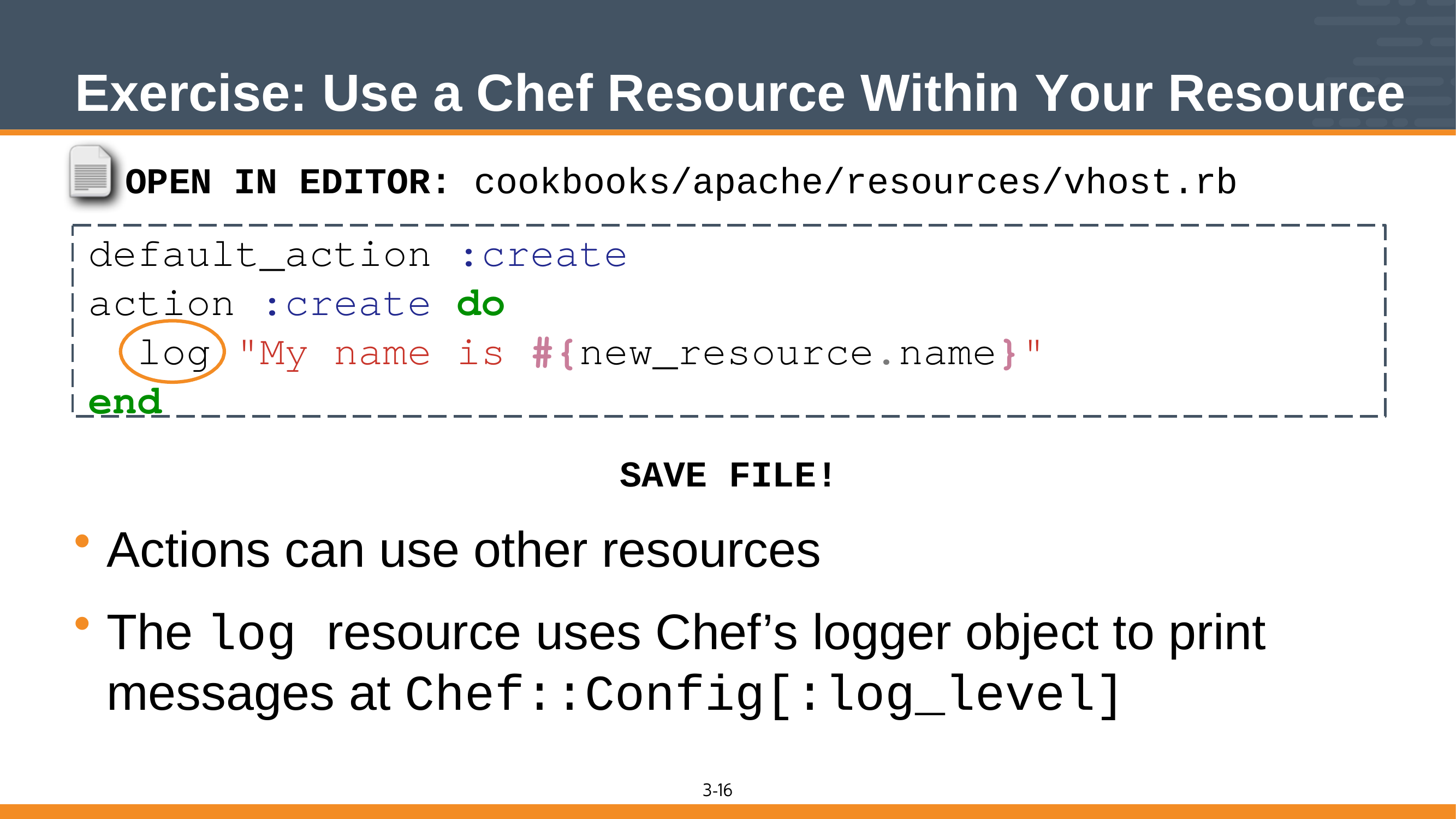

# Exercise: Use a Chef Resource Within Your Resource

OPEN IN EDITOR: cookbooks/apache/resources/vhost.rb
default_action :create
action :create do
  log "My name is #{new_resource.name}"
end

SAVE FILE!
Actions can use other resources
The log resource uses Chef’s logger object to print messages at Chef::Config[:log_level]
16